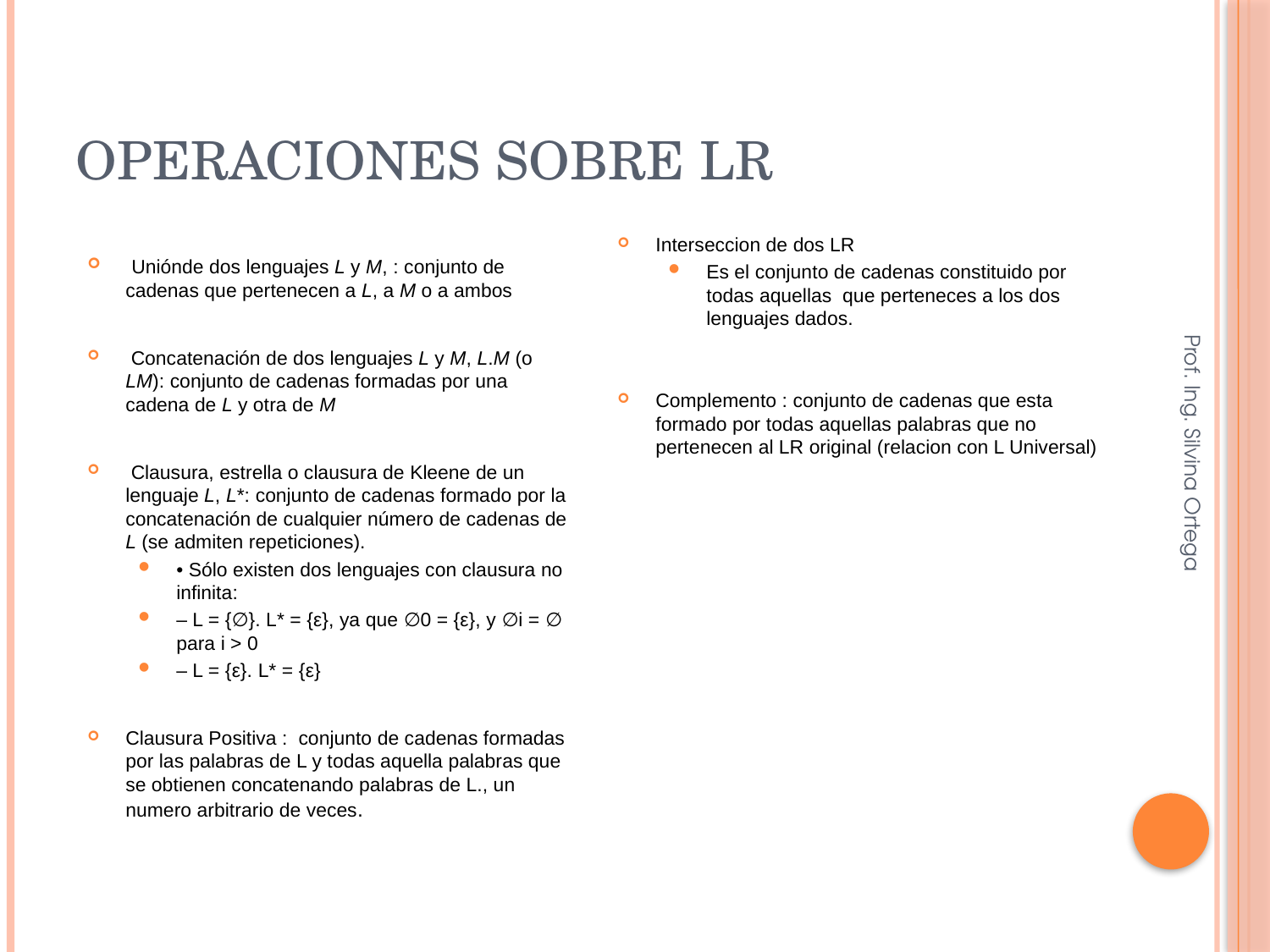

# Operaciones sobre lr
Interseccion de dos LR
Es el conjunto de cadenas constituido por todas aquellas  que perteneces a los dos lenguajes dados.

Complemento : conjunto de cadenas que esta formado por todas aquellas palabras que no pertenecen al LR original (relacion con L Universal)
 Uniónde dos lenguajes L y M, : conjunto de cadenas que pertenecen a L, a M o a ambos

 Concatenación de dos lenguajes L y M, L.M (o LM): conjunto de cadenas formadas por una cadena de L y otra de M

 Clausura, estrella o clausura de Kleene de un lenguaje L, L*: conjunto de cadenas formado por la concatenación de cualquier número de cadenas de L (se admiten repeticiones).
• Sólo existen dos lenguajes con clausura no infinita:
– L = {∅}. L* = {ε}, ya que ∅0 = {ε}, y ∅i = ∅ para i > 0
– L = {ε}. L* = {ε}

Clausura Positiva :  conjunto de cadenas formadas por las palabras de L y todas aquella palabras que se obtienen concatenando palabras de L., un numero arbitrario de veces.

Prof. Ing. Silvina Ortega